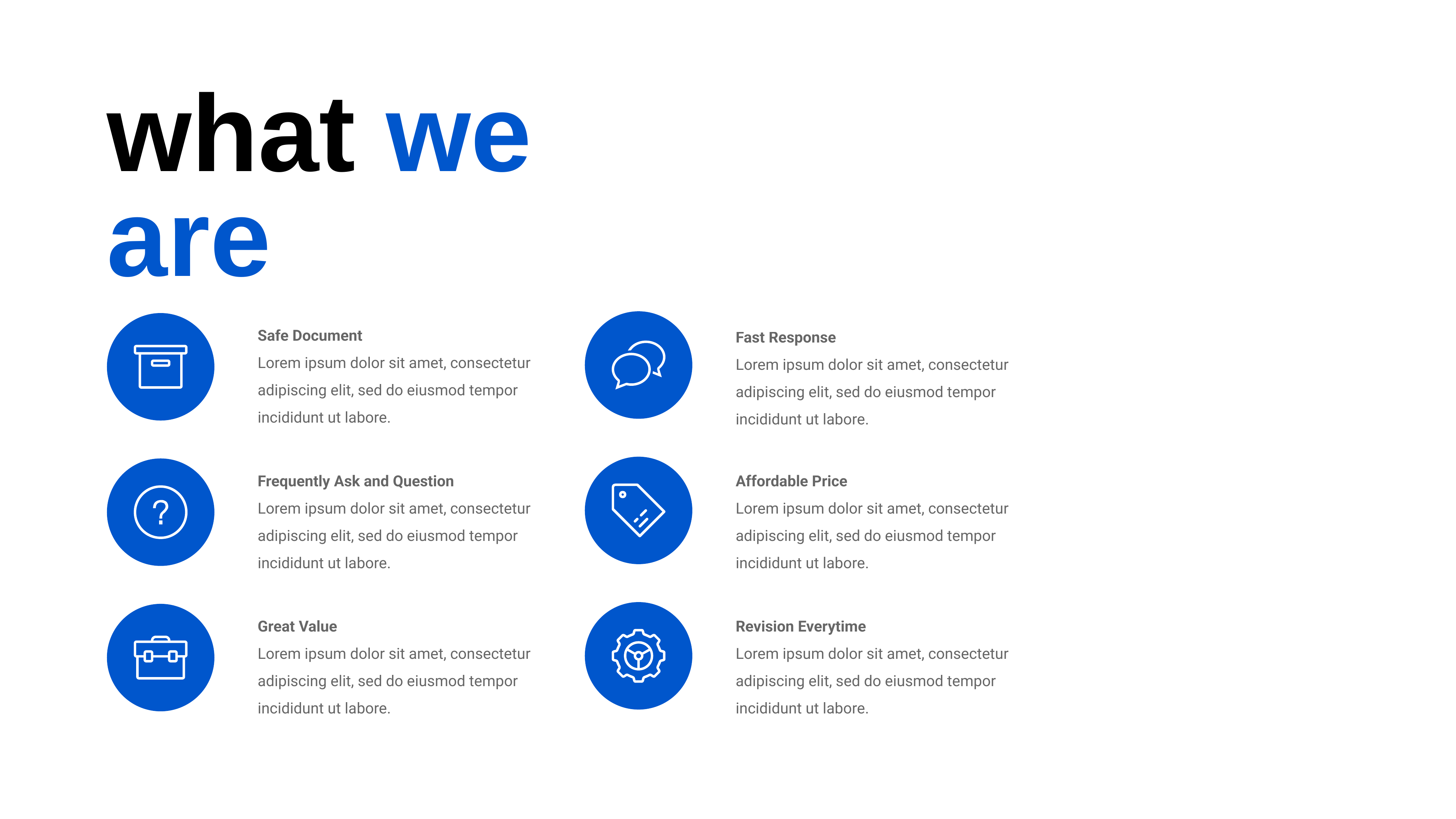

what we are
Safe Document
Lorem ipsum dolor sit amet, consectetur adipiscing elit, sed do eiusmod tempor incididunt ut labore.

Fast Response
Lorem ipsum dolor sit amet, consectetur adipiscing elit, sed do eiusmod tempor incididunt ut labore.

Frequently Ask and Question
Lorem ipsum dolor sit amet, consectetur adipiscing elit, sed do eiusmod tempor incididunt ut labore.

Affordable Price
Lorem ipsum dolor sit amet, consectetur adipiscing elit, sed do eiusmod tempor incididunt ut labore.

Great Value
Lorem ipsum dolor sit amet, consectetur adipiscing elit, sed do eiusmod tempor incididunt ut labore.

Revision Everytime
Lorem ipsum dolor sit amet, consectetur adipiscing elit, sed do eiusmod tempor incididunt ut labore.